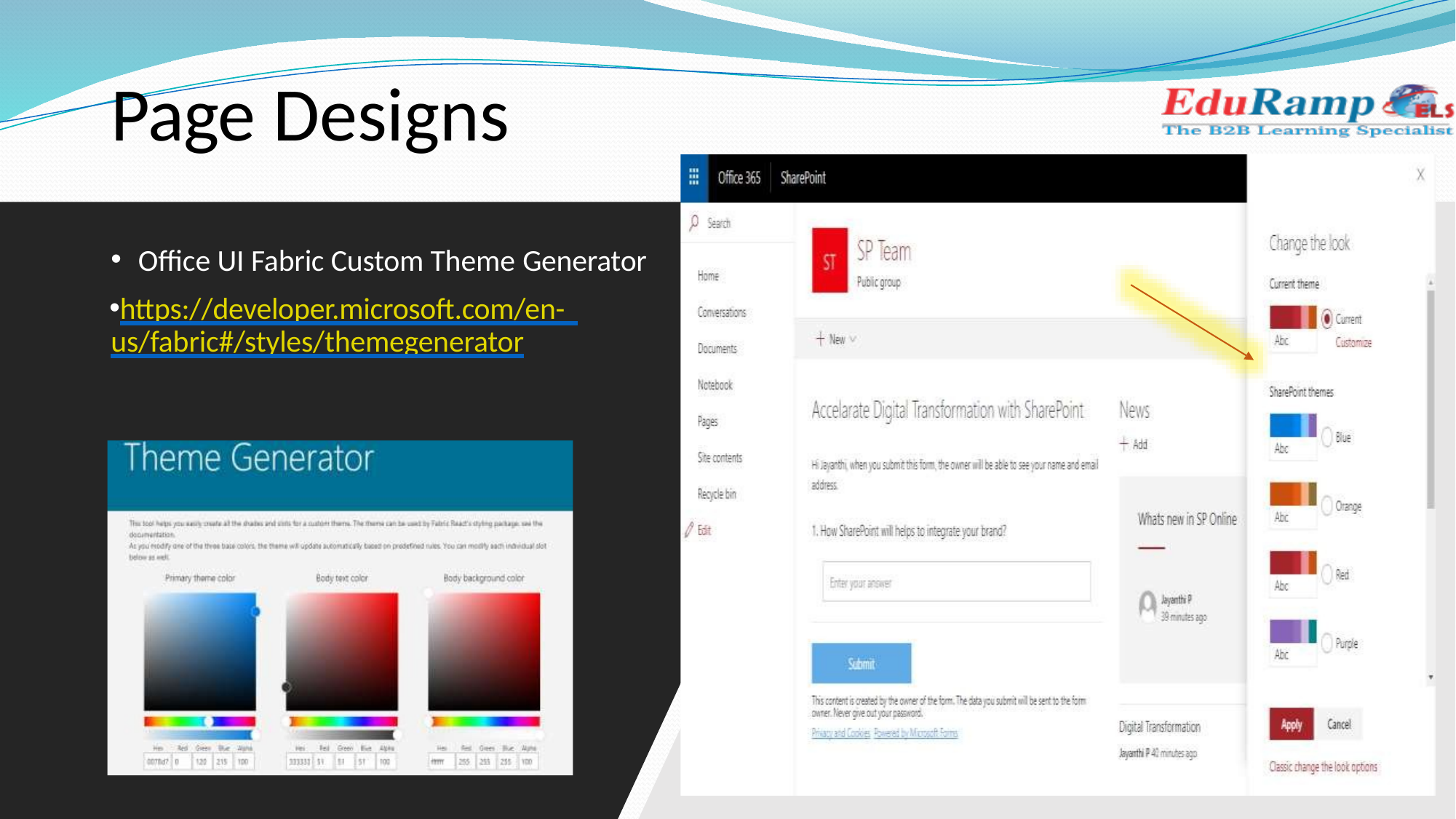

# Page Designs

Office UI Fabric Custom Theme Generator
https://developer.microsoft.com/en-  us/fabric#/styles/themegenerator